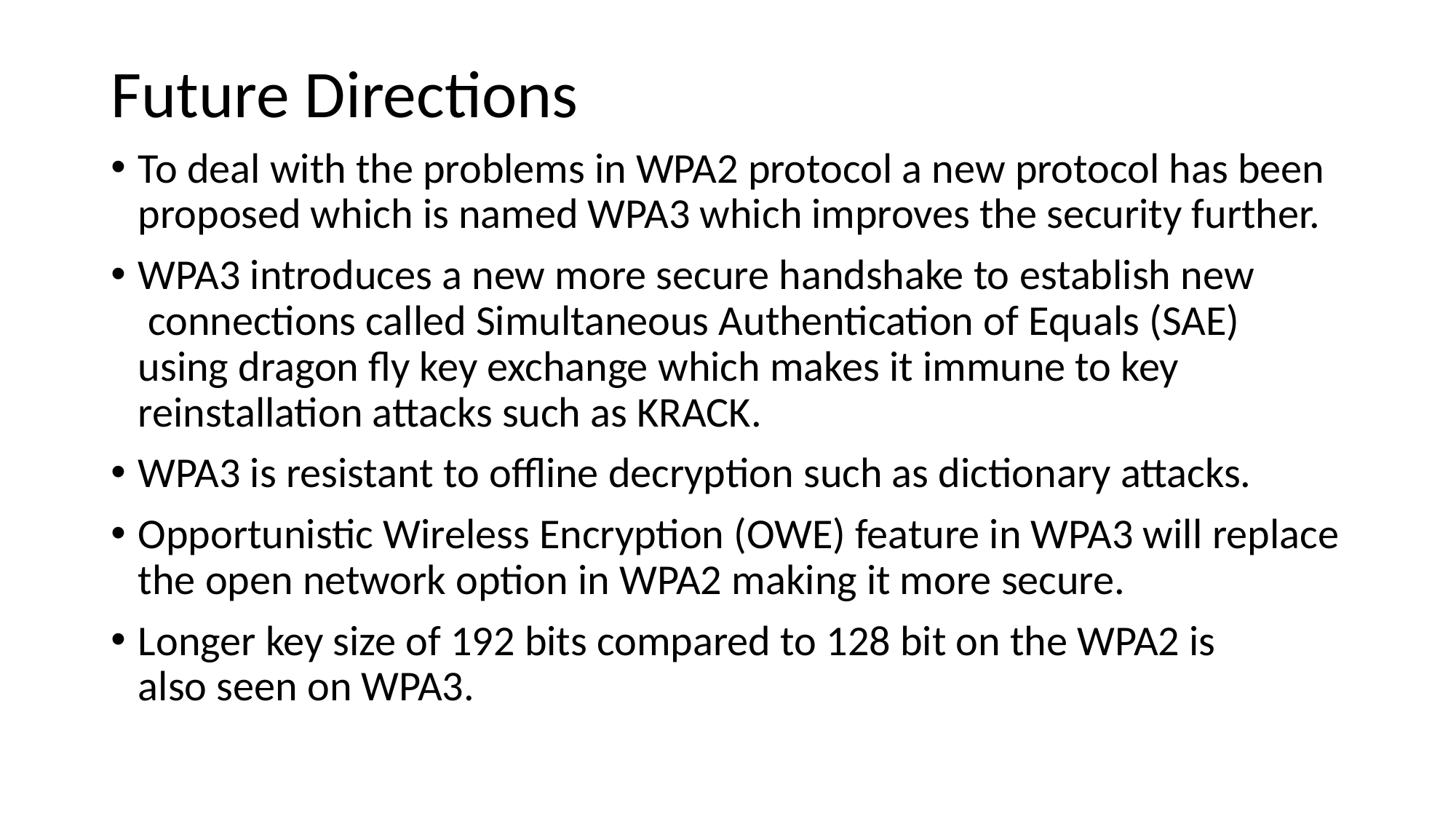

# Future Directions
To deal with the problems in WPA2 protocol a new protocol has been proposed which is named WPA3 which improves the security further.
WPA3 introduces a new more secure handshake to establish new  connections called Simultaneous Authentication of Equals (SAE) using dragon fly key exchange which makes it immune to key reinstallation attacks such as KRACK.
WPA3 is resistant to offline decryption such as dictionary attacks.
Opportunistic Wireless Encryption (OWE) feature in WPA3 will replace the open network option in WPA2 making it more secure.
Longer key size of 192 bits compared to 128 bit on the WPA2 is also seen on WPA3.